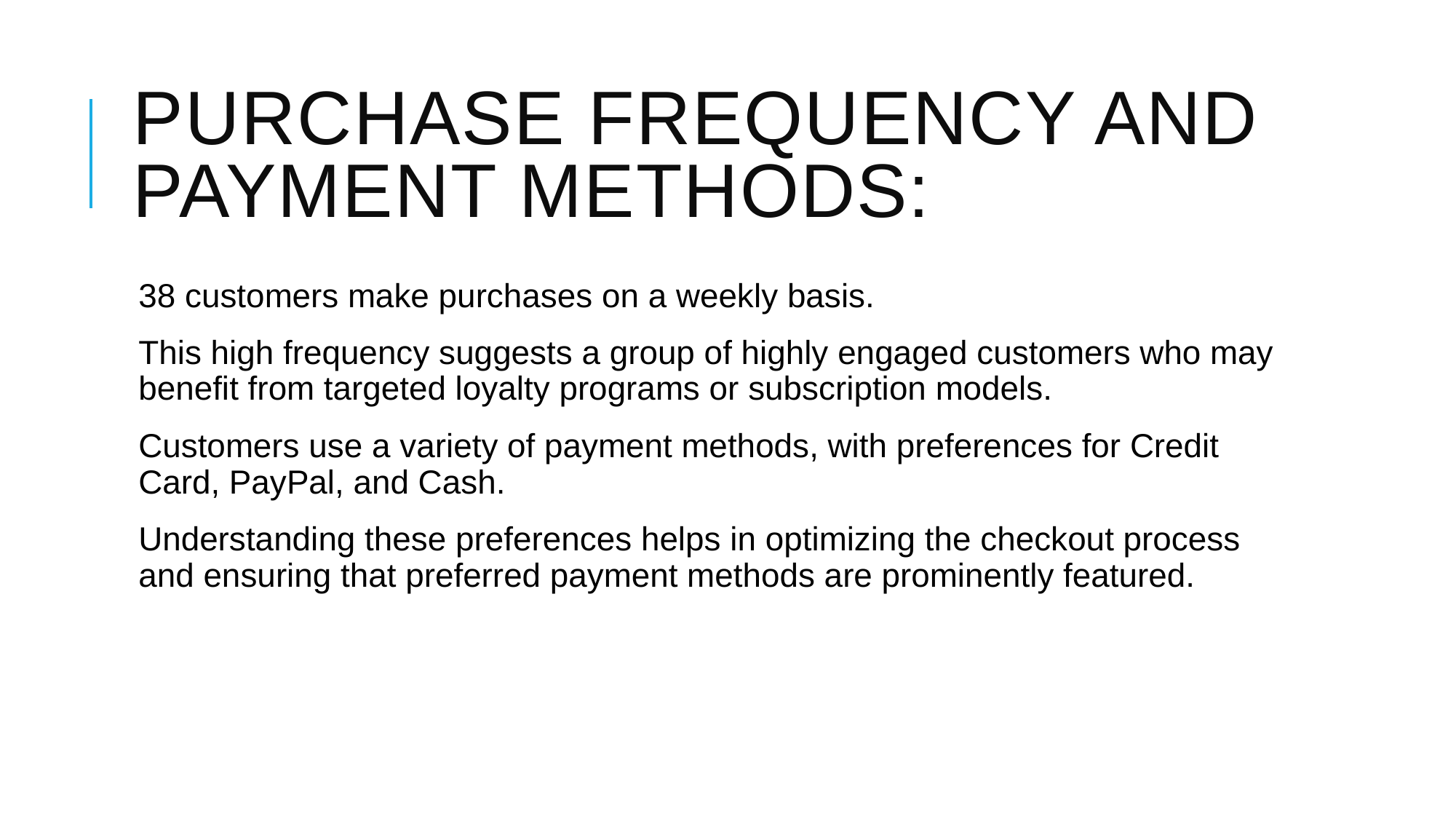

# Purchase Frequency and Payment Methods:
38 customers make purchases on a weekly basis.
This high frequency suggests a group of highly engaged customers who may benefit from targeted loyalty programs or subscription models.
Customers use a variety of payment methods, with preferences for Credit Card, PayPal, and Cash.
Understanding these preferences helps in optimizing the checkout process and ensuring that preferred payment methods are prominently featured.